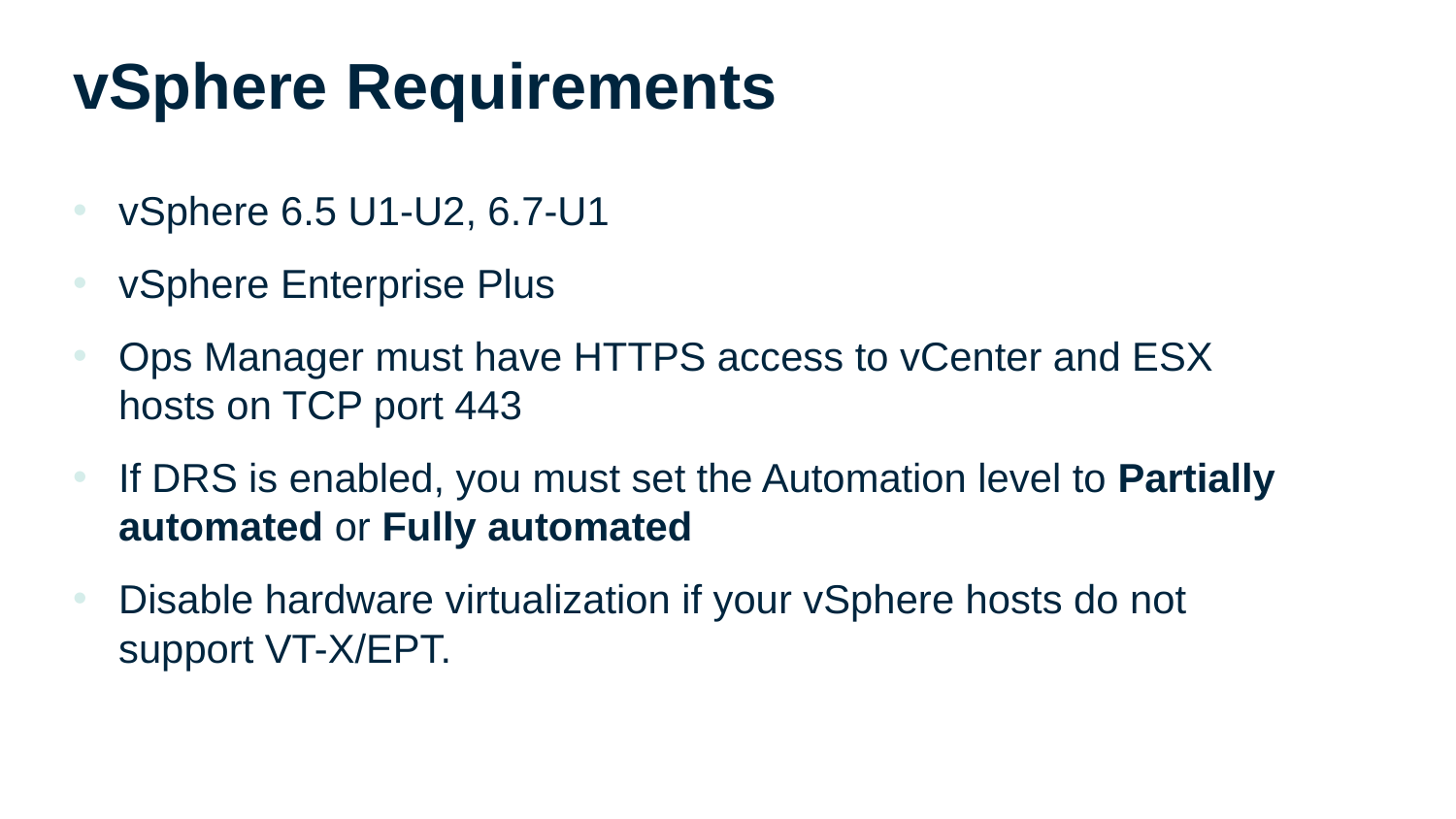

# vSphere Requirements
vSphere 6.5 U1-U2, 6.7-U1
vSphere Enterprise Plus
Ops Manager must have HTTPS access to vCenter and ESX hosts on TCP port 443
If DRS is enabled, you must set the Automation level to Partially automated or Fully automated
Disable hardware virtualization if your vSphere hosts do not support VT-X/EPT.